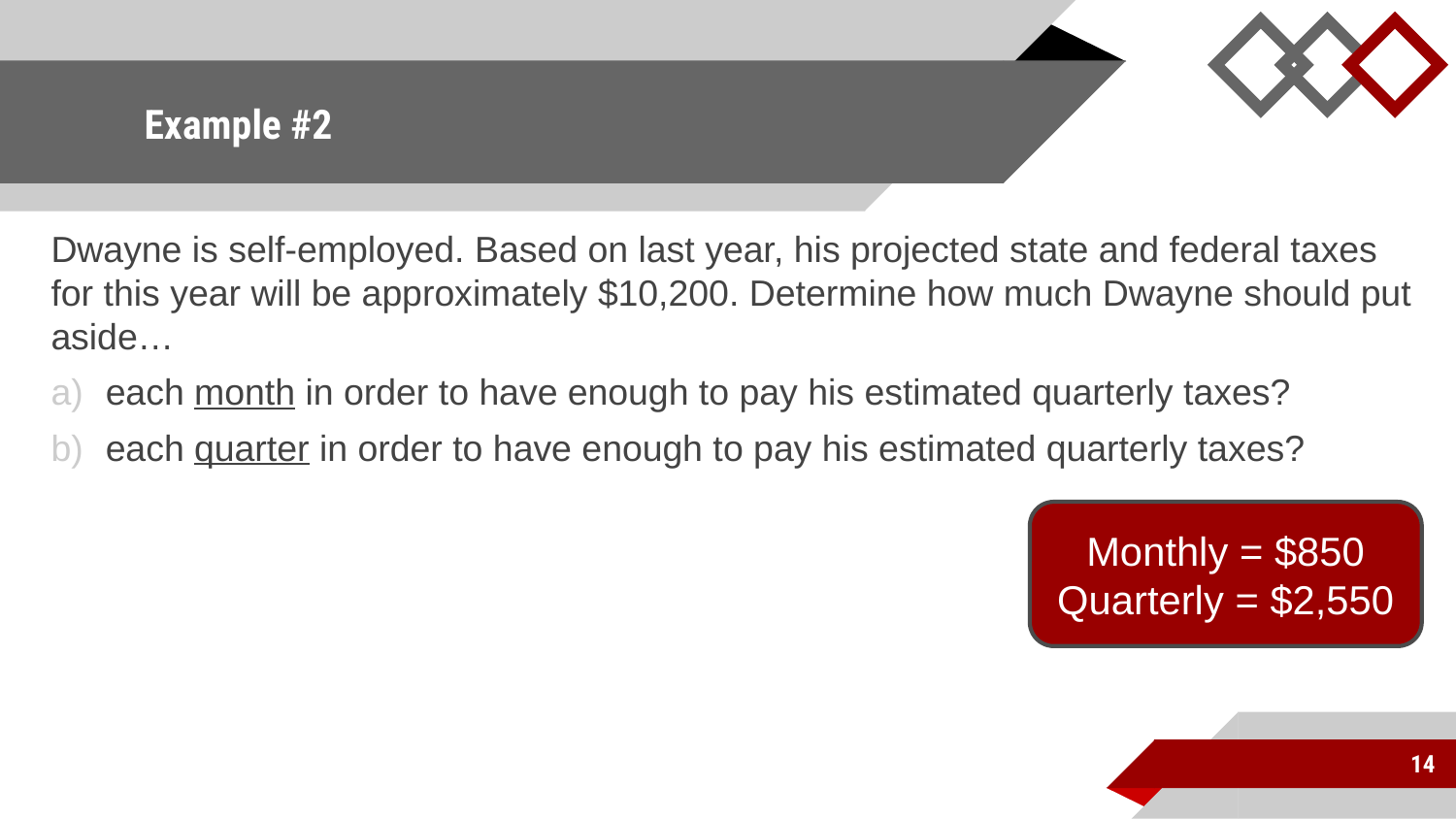

# Example #2
Dwayne is self-employed. Based on last year, his projected state and federal taxes for this year will be approximately $10,200. Determine how much Dwayne should put aside…
each month in order to have enough to pay his estimated quarterly taxes?
each quarter in order to have enough to pay his estimated quarterly taxes?

Monthly = $850
Quarterly = $2,550
14